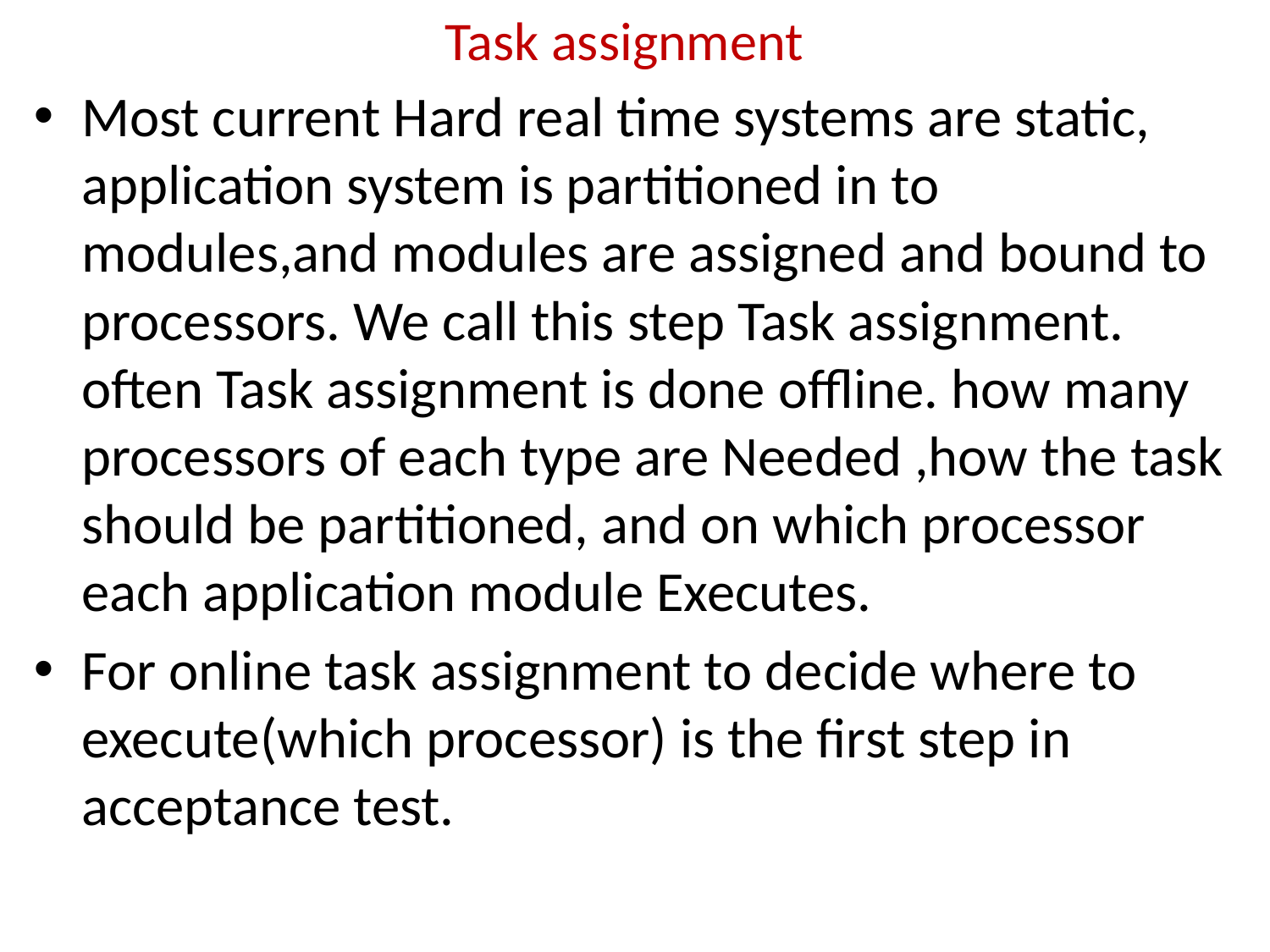

# Task assignment
Most current Hard real time systems are static, application system is partitioned in to modules,and modules are assigned and bound to processors. We call this step Task assignment. often Task assignment is done offline. how many processors of each type are Needed ,how the task should be partitioned, and on which processor each application module Executes.
For online task assignment to decide where to execute(which processor) is the first step in acceptance test.